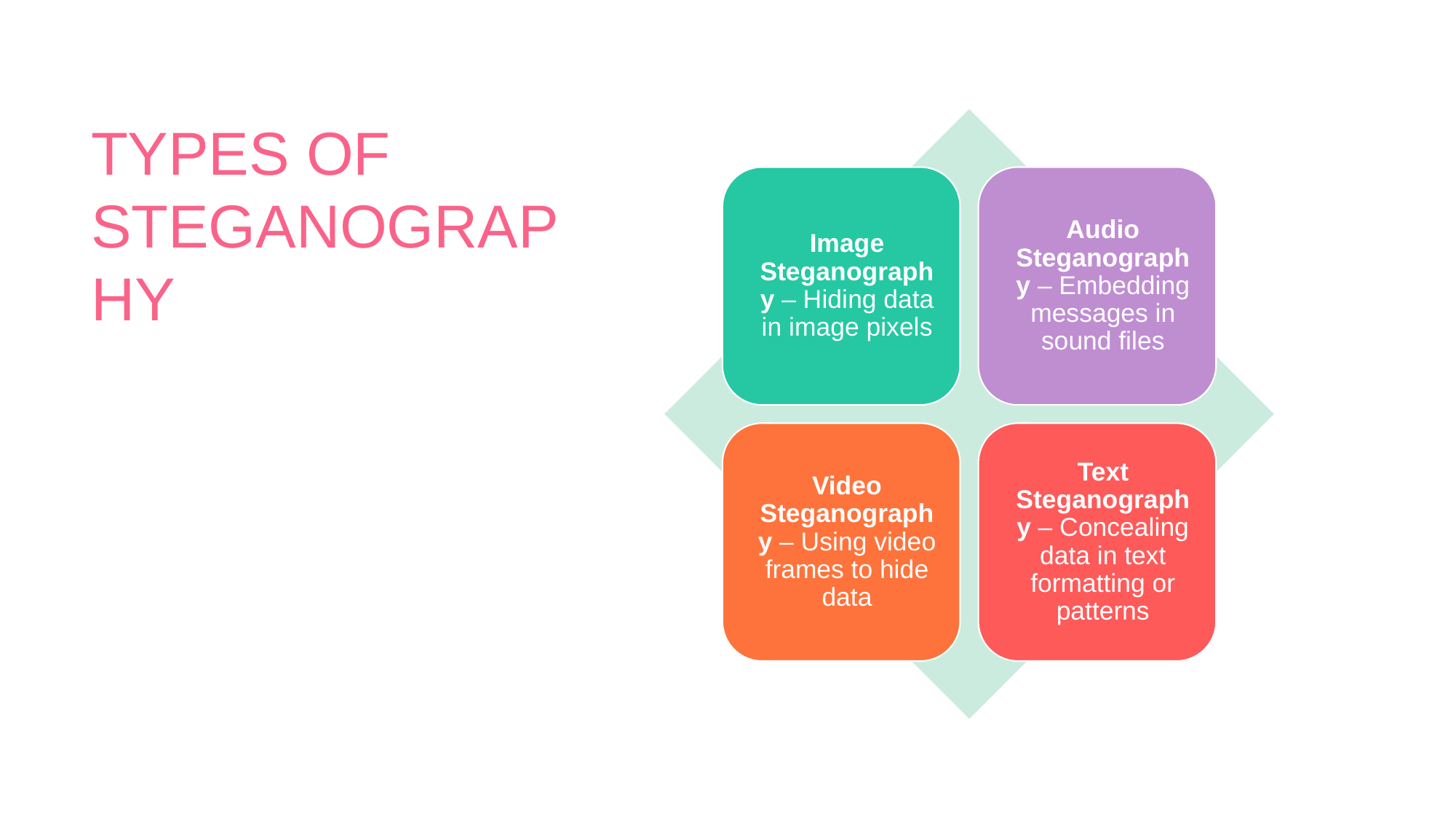

TYPES OF STEGANOGRAPHY
Image Steganography – Hiding data in image pixels
Audio Steganography – Embedding messages in sound files
Video Steganography – Using video frames to hide data
Text Steganography – Concealing data in text formatting or patterns